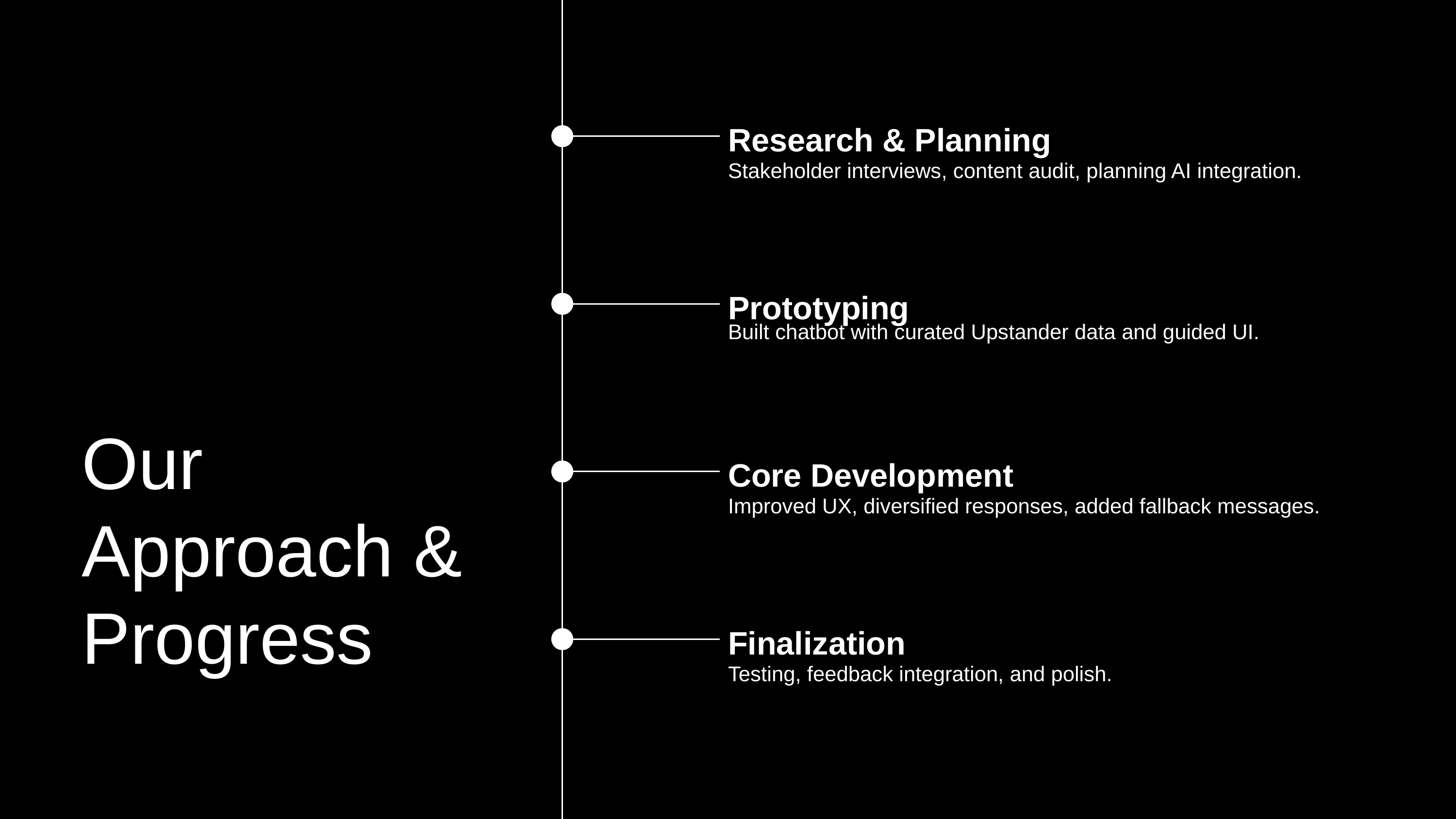

Research & Planning

Stakeholder interviews, content audit, planning AI integration.
Prototyping

Built chatbot with curated Upstander data and guided UI.
Our Approach & Progress

Core Development

Improved UX, diversified responses, added fallback messages.

Finalization

Testing, feedback integration, and polish.